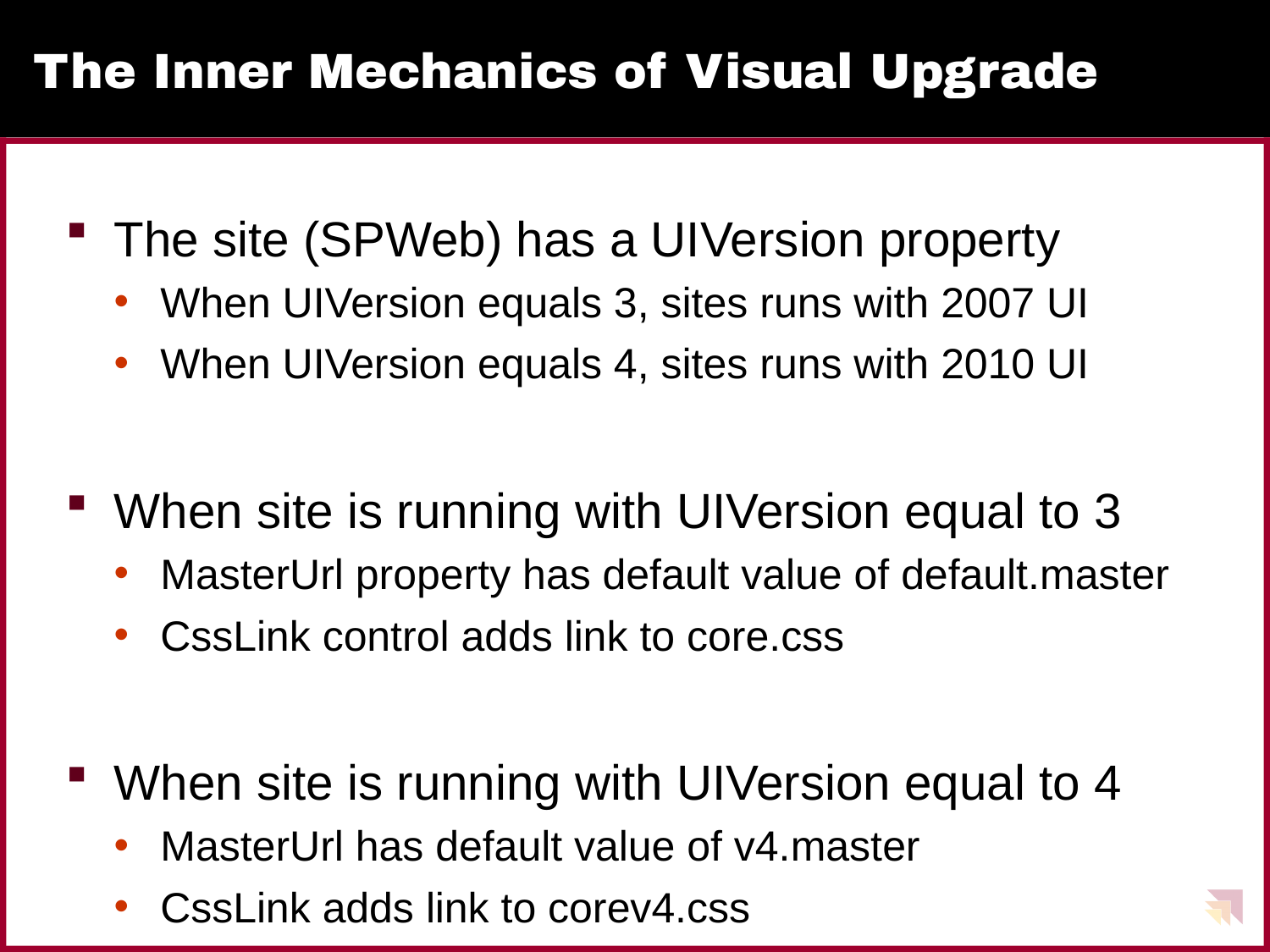

# The Inner Mechanics of Visual Upgrade
The site (SPWeb) has a UIVersion property
When UIVersion equals 3, sites runs with 2007 UI
When UIVersion equals 4, sites runs with 2010 UI

When site is running with UIVersion equal to 3
MasterUrl property has default value of default.master
CssLink control adds link to core.css

When site is running with UIVersion equal to 4
MasterUrl has default value of v4.master
CssLink adds link to corev4.css